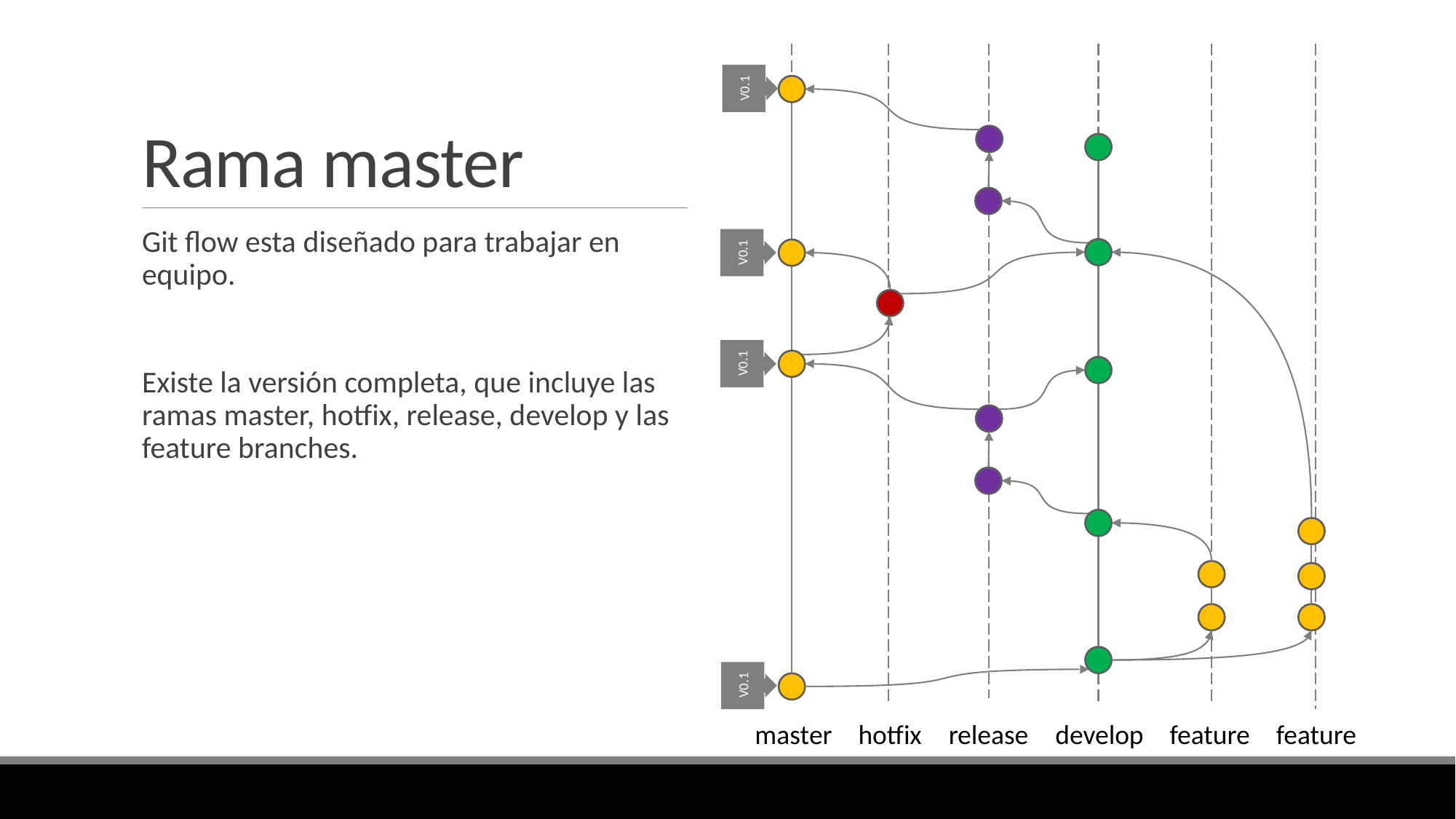

# Rama master

V0.1

Git flow esta diseñado para trabajar en equipo.

Existe la versión completa, que incluye las ramas master, hotfix, release, develop y las feature branches.

V0.1

V0.1

V0.1

master
hotfix
release
develop
feature
feature